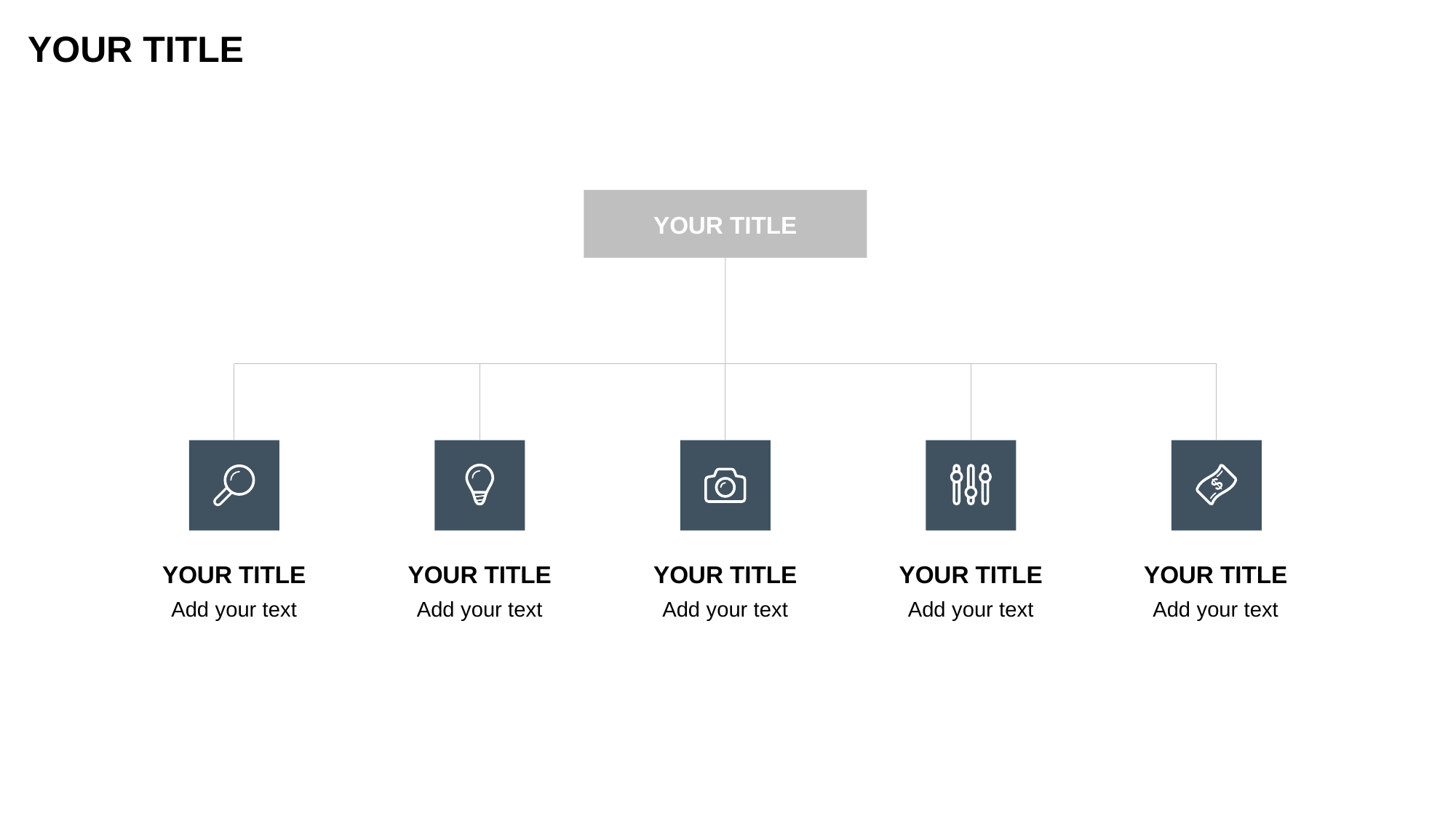

YOUR TITLE
YOUR TITLE

YOUR TITLE
Add your text
YOUR TITLE
Add your text
YOUR TITLE
Add your text
YOUR TITLE
Add your text
YOUR TITLE
Add your text